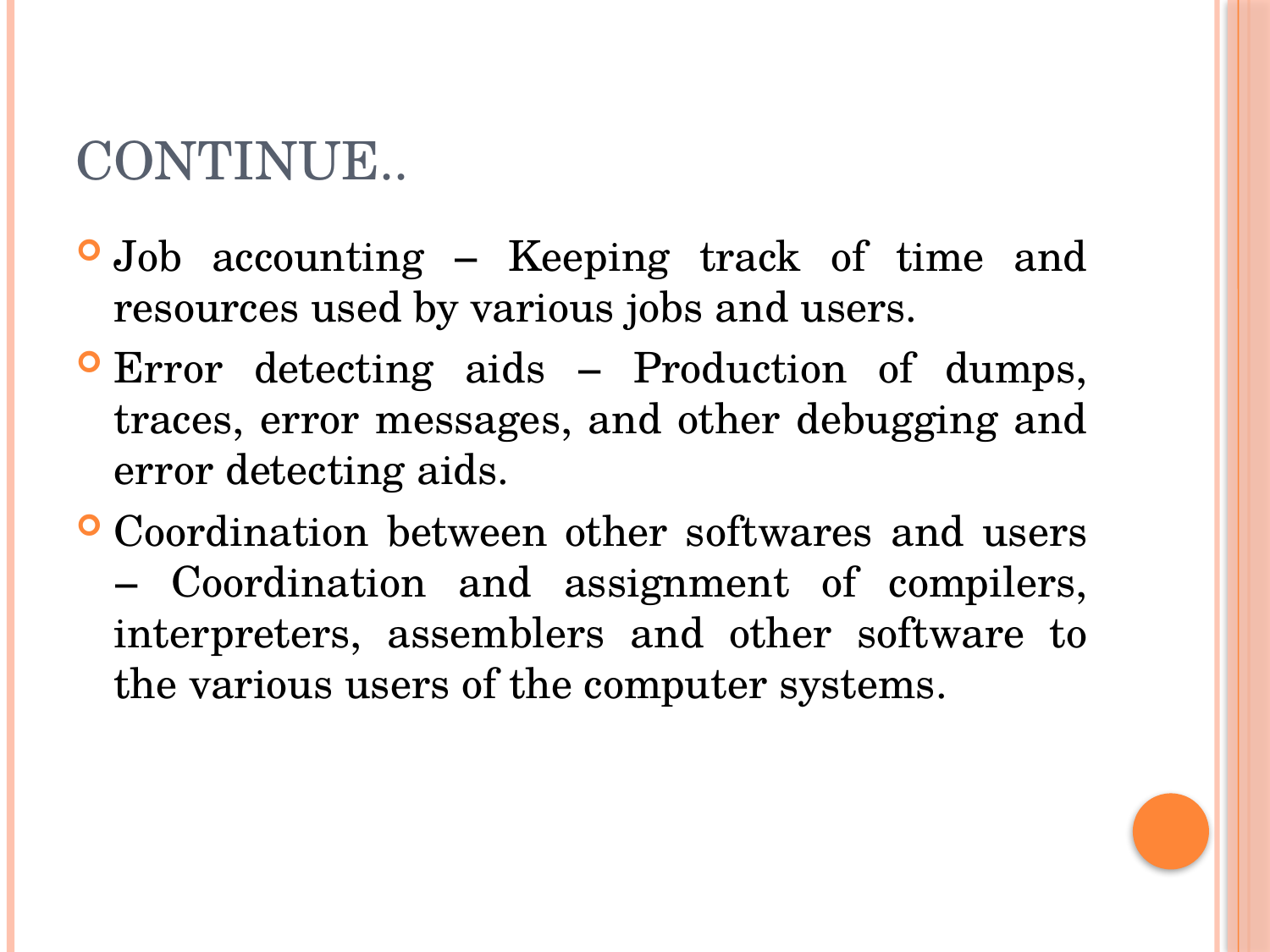

# Continue..
Job accounting − Keeping track of time and resources used by various jobs and users.
Error detecting aids − Production of dumps, traces, error messages, and other debugging and error detecting aids.
Coordination between other softwares and users − Coordination and assignment of compilers, interpreters, assemblers and other software to the various users of the computer systems.